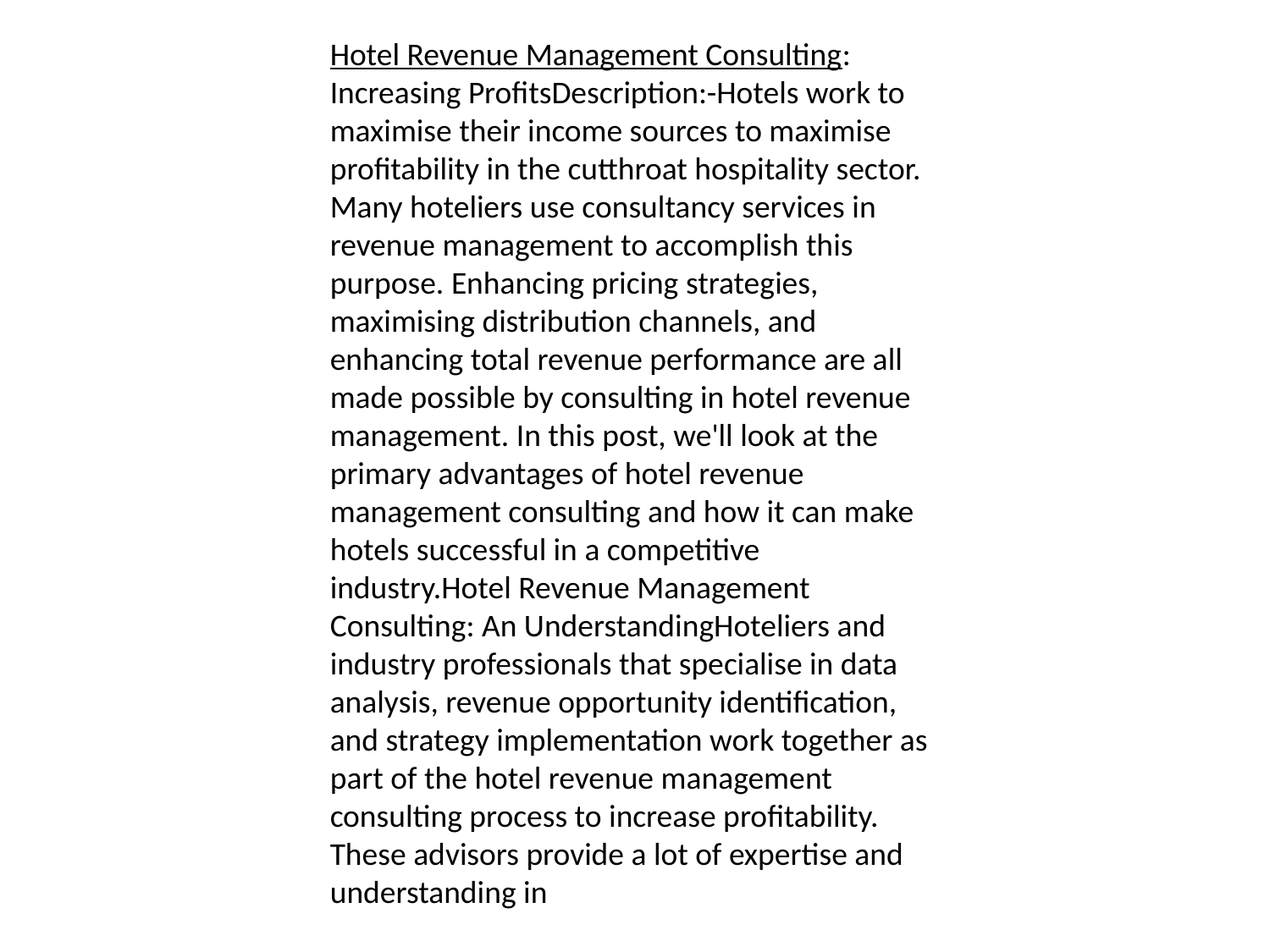

Hotel Revenue Management Consulting: Increasing ProfitsDescription:-Hotels work to maximise their income sources to maximise profitability in the cutthroat hospitality sector. Many hoteliers use consultancy services in revenue management to accomplish this purpose. Enhancing pricing strategies, maximising distribution channels, and enhancing total revenue performance are all made possible by consulting in hotel revenue management. In this post, we'll look at the primary advantages of hotel revenue management consulting and how it can make hotels successful in a competitive industry.Hotel Revenue Management Consulting: An UnderstandingHoteliers and industry professionals that specialise in data analysis, revenue opportunity identification, and strategy implementation work together as part of the hotel revenue management consulting process to increase profitability. These advisors provide a lot of expertise and understanding in